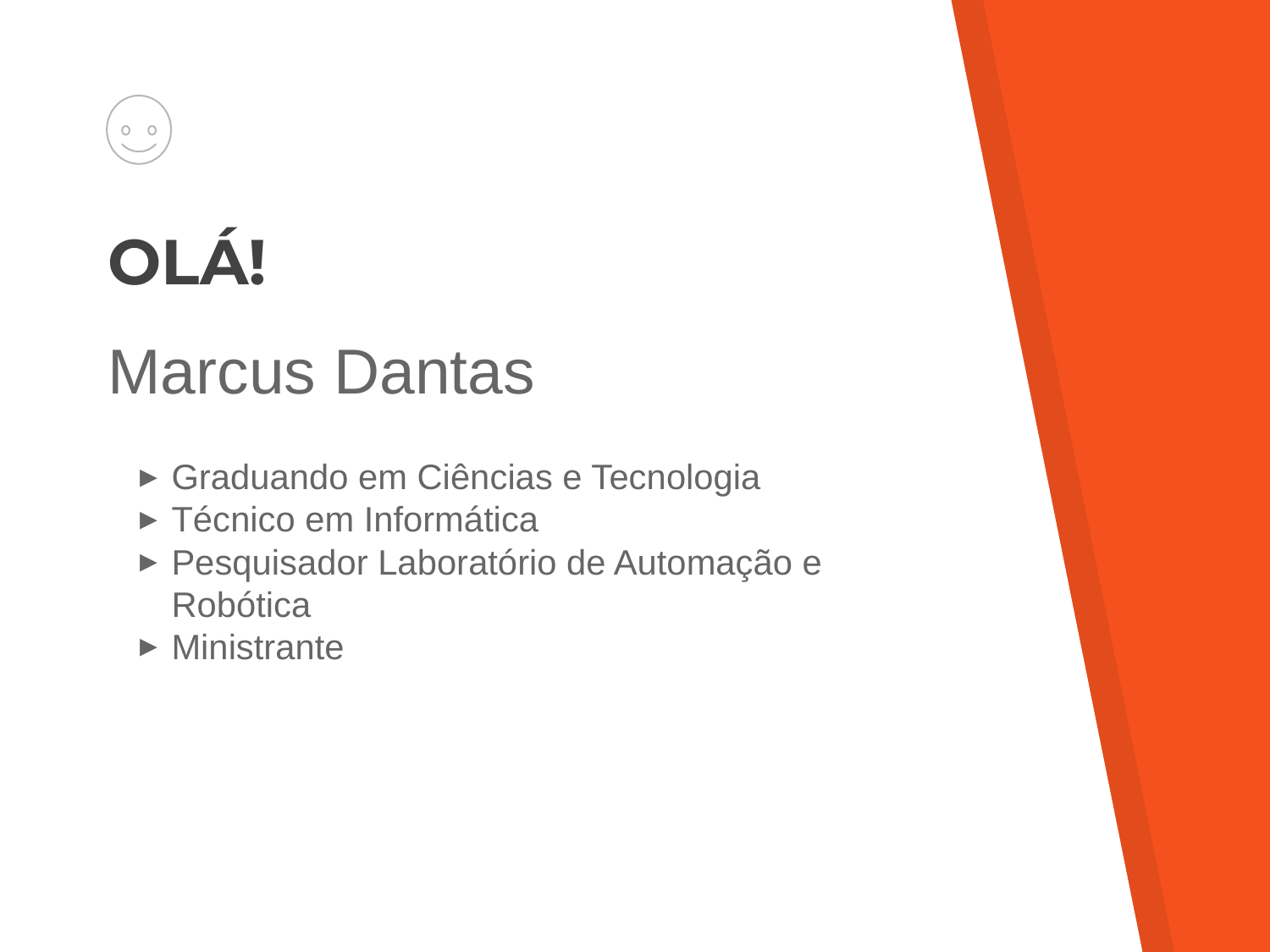

OLÁ!

Marcus Dantas
Graduando em Ciências e Tecnologia
Técnico em Informática
Pesquisador Laboratório de Automação e Robótica
Ministrante